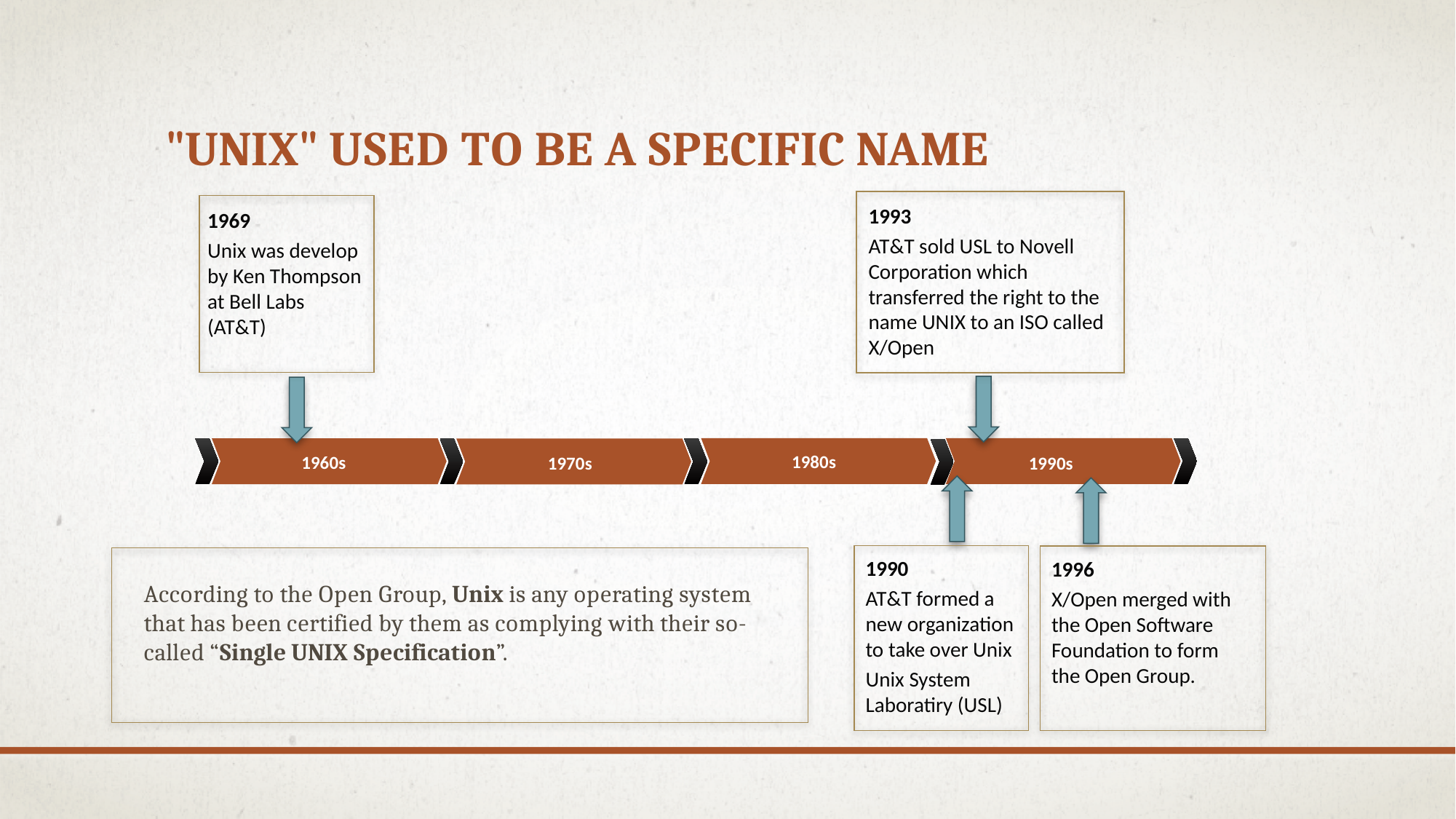

# "Unix" Used to Be a Specific Name

1993
AT&T sold USL to Novell Corporation which transferred the right to the name UNIX to an ISO called X/Open
1969
Unix was develop by Ken Thompson at Bell Labs (AT&T)

1980s
1990s
1960s
1970s
1990s

1990
AT&T formed a new organization to take over Unix
Unix System Laboratiry (USL)

1996
X/Open merged with the Open Software Foundation to form the Open Group.

According to the Open Group, Unix is any operating system that has been certified by them as complying with their so-called “Single UNIX Specification”.